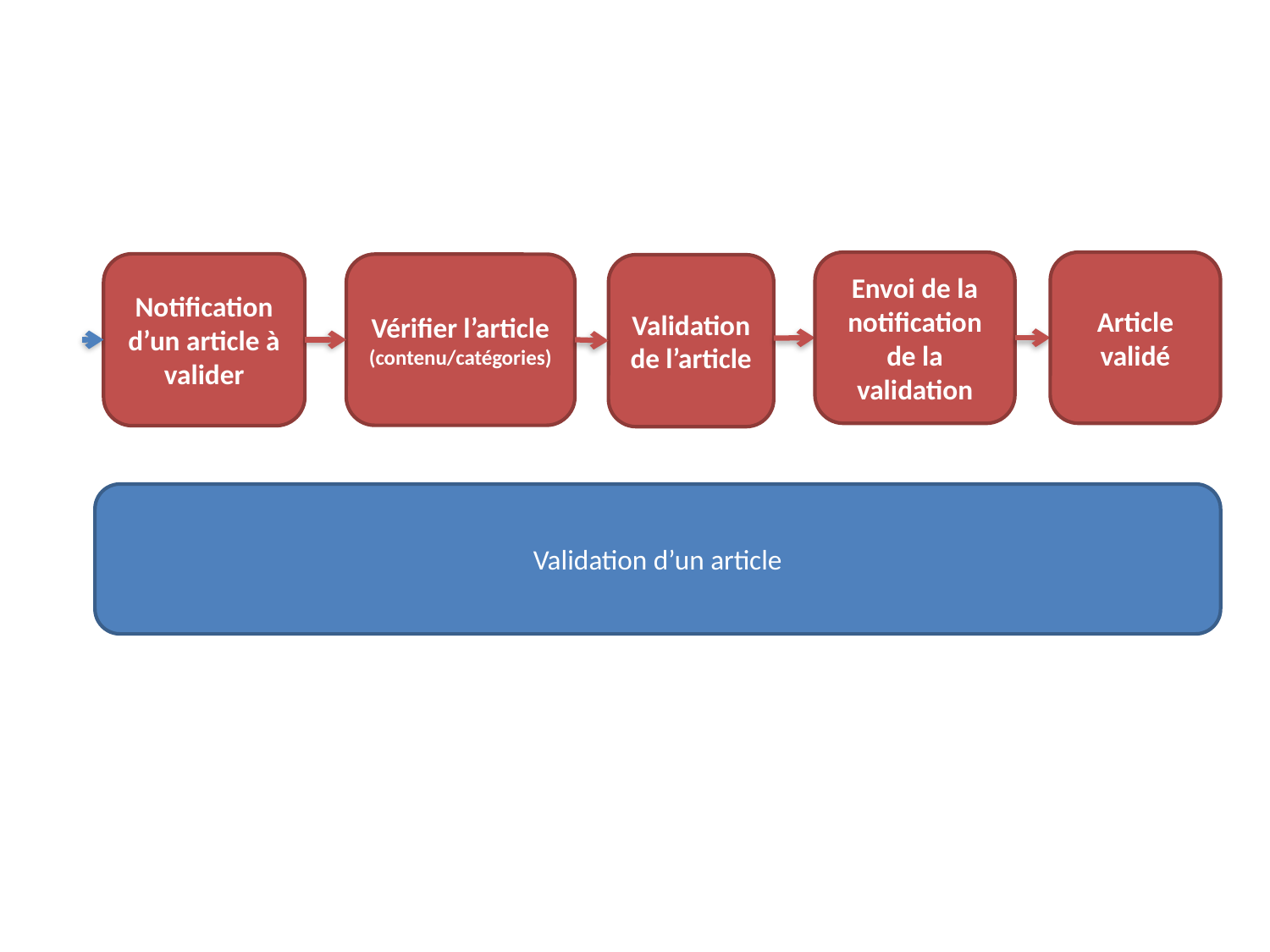

Envoi de la notification de la validation
Article validé
Notification d’un article à valider
Vérifier l’article
(contenu/catégories)
Validation de l’article
Validation d’un article